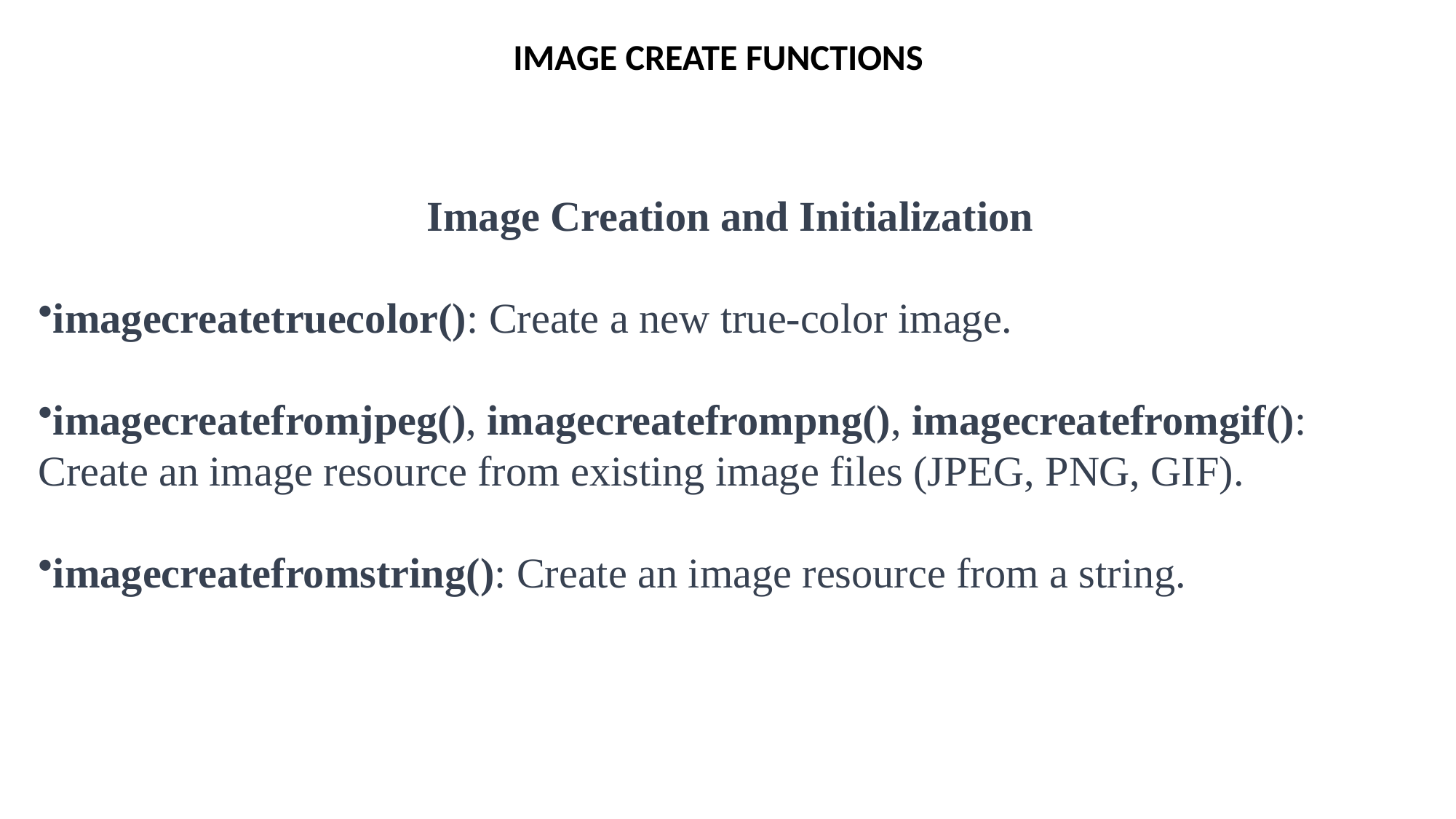

IMAGE CREATE FUNCTIONS
Image Creation and Initialization

imagecreatetruecolor(): Create a new true-color image.

imagecreatefromjpeg(), imagecreatefrompng(), imagecreatefromgif(): Create an image resource from existing image files (JPEG, PNG, GIF).

imagecreatefromstring(): Create an image resource from a string.